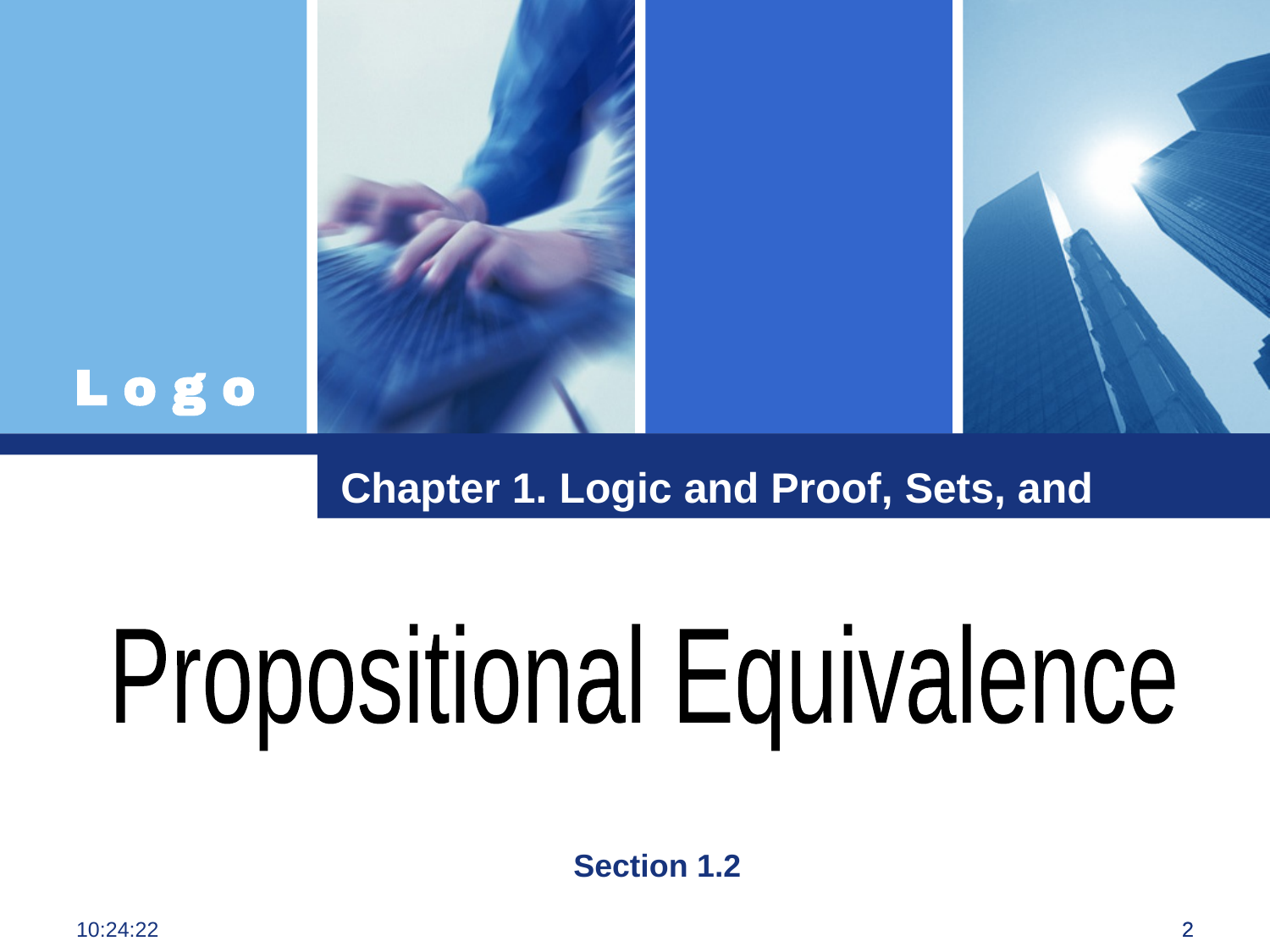

Chapter 1. Logic and Proof, Sets, and Function
Propositional Equivalence
Section 1.2
10:24:22
2
2